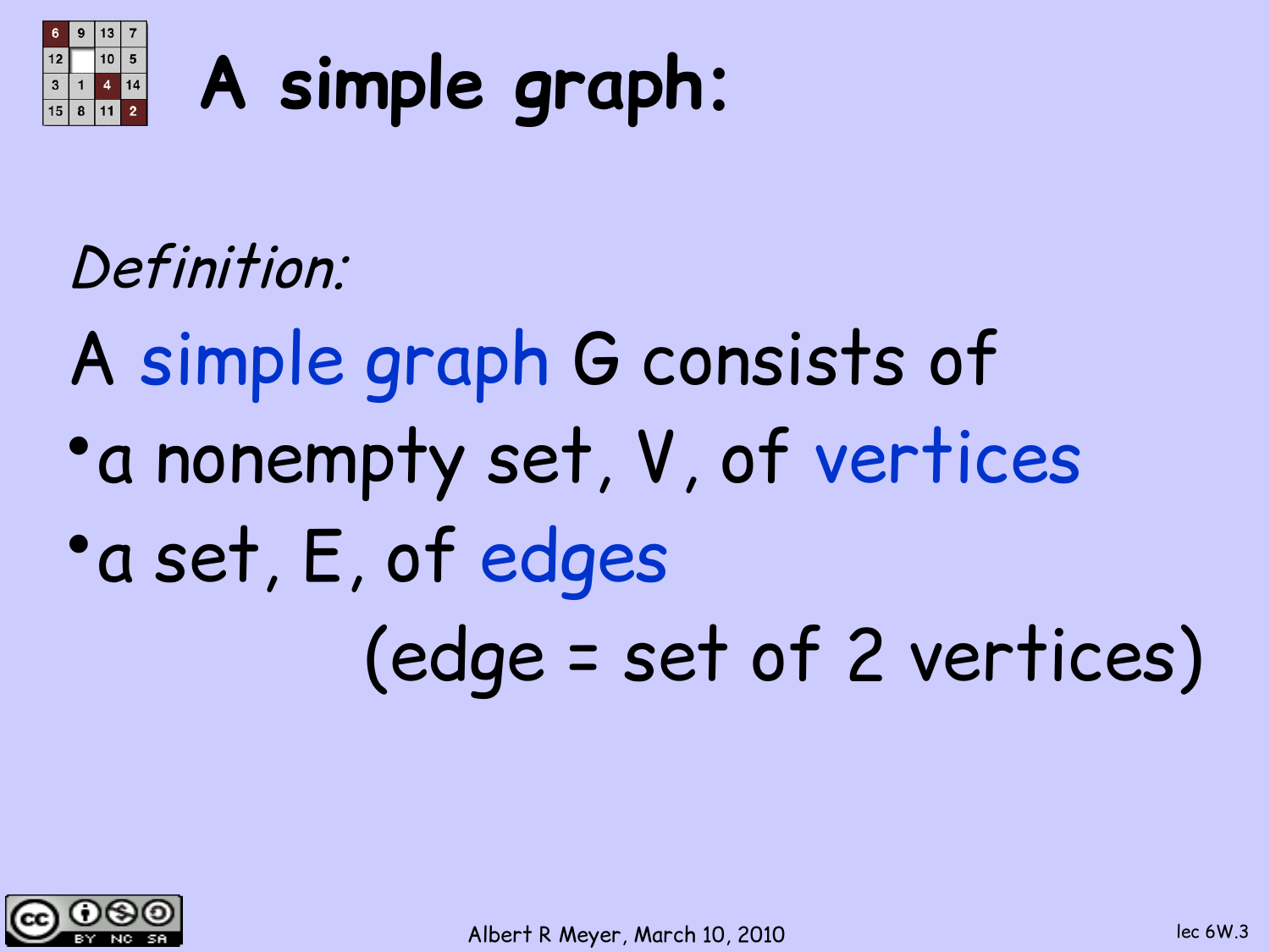

# A simple graph:
Definition:
A simple graph G consists of
a nonempty set, V, of vertices
a set, E, of edges
              (edge = set of 2 vertices)
lec 6W.3